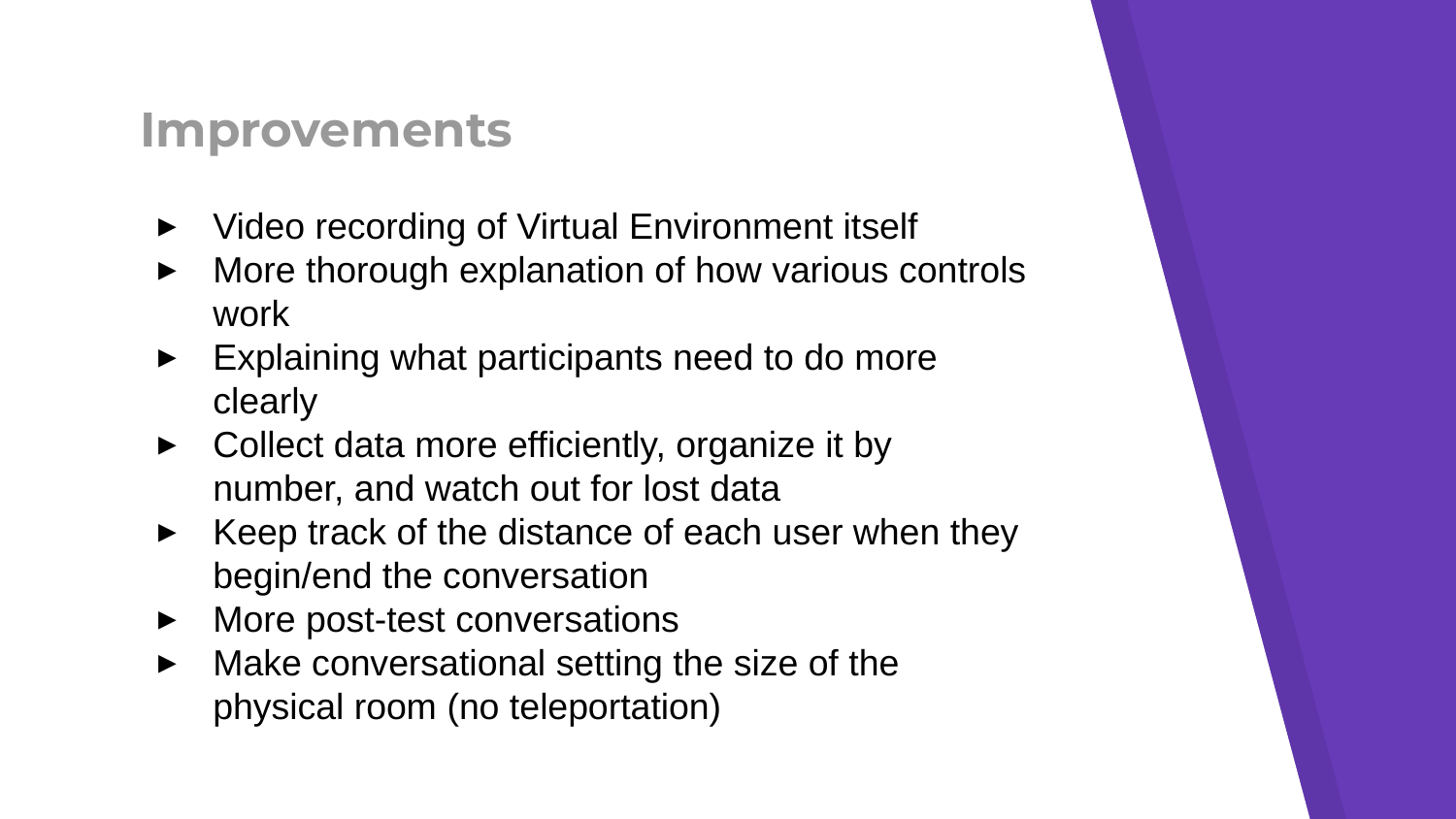

# Improvements
Video recording of Virtual Environment itself
More thorough explanation of how various controls work
Explaining what participants need to do more clearly
Collect data more efficiently, organize it by number, and watch out for lost data
Keep track of the distance of each user when they begin/end the conversation
More post-test conversations
Make conversational setting the size of the physical room (no teleportation)